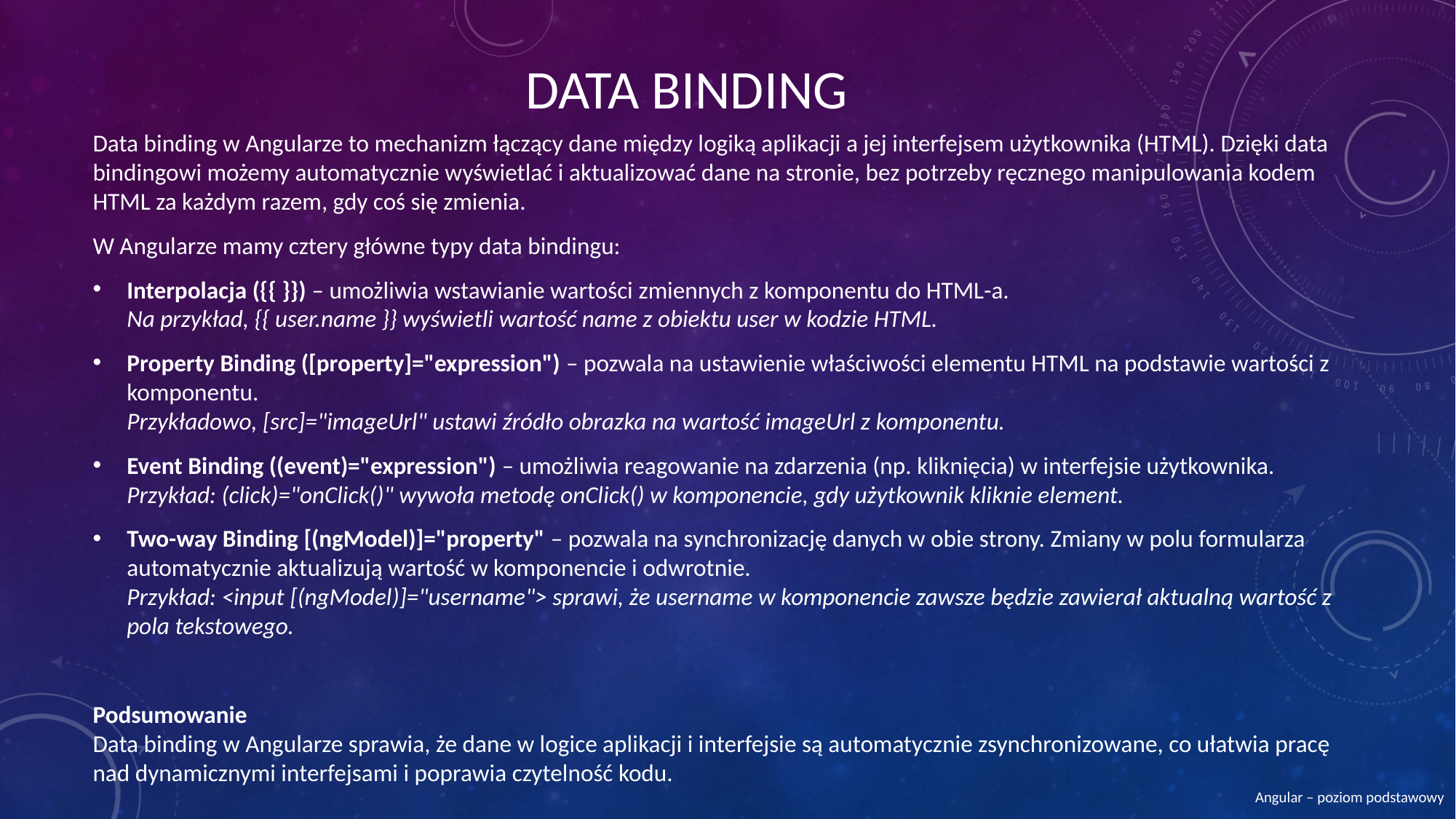

# Data binding
Data binding w Angularze to mechanizm łączący dane między logiką aplikacji a jej interfejsem użytkownika (HTML). Dzięki data bindingowi możemy automatycznie wyświetlać i aktualizować dane na stronie, bez potrzeby ręcznego manipulowania kodem HTML za każdym razem, gdy coś się zmienia.
W Angularze mamy cztery główne typy data bindingu:
Interpolacja ({{ }}) – umożliwia wstawianie wartości zmiennych z komponentu do HTML-a.
Na przykład, {{ user.name }} wyświetli wartość name z obiektu user w kodzie HTML.
Property Binding ([property]="expression") – pozwala na ustawienie właściwości elementu HTML na podstawie wartości z komponentu.
Przykładowo, [src]="imageUrl" ustawi źródło obrazka na wartość imageUrl z komponentu.
Event Binding ((event)="expression") – umożliwia reagowanie na zdarzenia (np. kliknięcia) w interfejsie użytkownika.
Przykład: (click)="onClick()" wywoła metodę onClick() w komponencie, gdy użytkownik kliknie element.
Two-way Binding [(ngModel)]="property" – pozwala na synchronizację danych w obie strony. Zmiany w polu formularza automatycznie aktualizują wartość w komponencie i odwrotnie.
Przykład: <input [(ngModel)]="username"> sprawi, że username w komponencie zawsze będzie zawierał aktualną wartość z pola tekstowego.

Podsumowanie
Data binding w Angularze sprawia, że dane w logice aplikacji i interfejsie są automatycznie zsynchronizowane, co ułatwia pracę nad dynamicznymi interfejsami i poprawia czytelność kodu.
Angular – poziom podstawowy